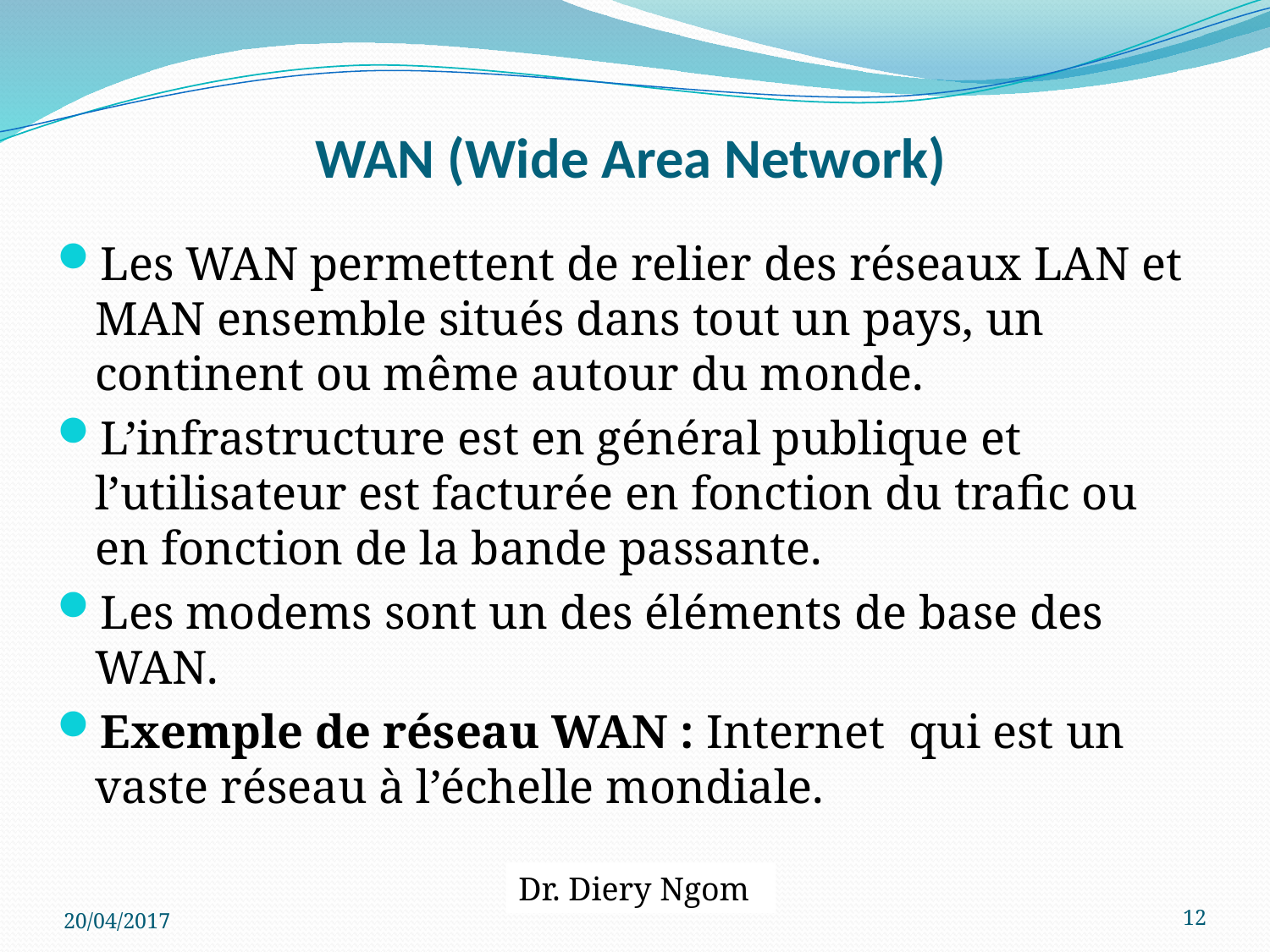

# WAN (Wide Area Network)
Les WAN permettent de relier des réseaux LAN et MAN ensemble situés dans tout un pays, un continent ou même autour du monde.
L’infrastructure est en général publique et l’utilisateur est facturée en fonction du trafic ou en fonction de la bande passante.
Les modems sont un des éléments de base des WAN.
Exemple de réseau WAN : Internet  qui est un vaste réseau à l’échelle mondiale.

Dr. Diery Ngom
20/04/2017
12